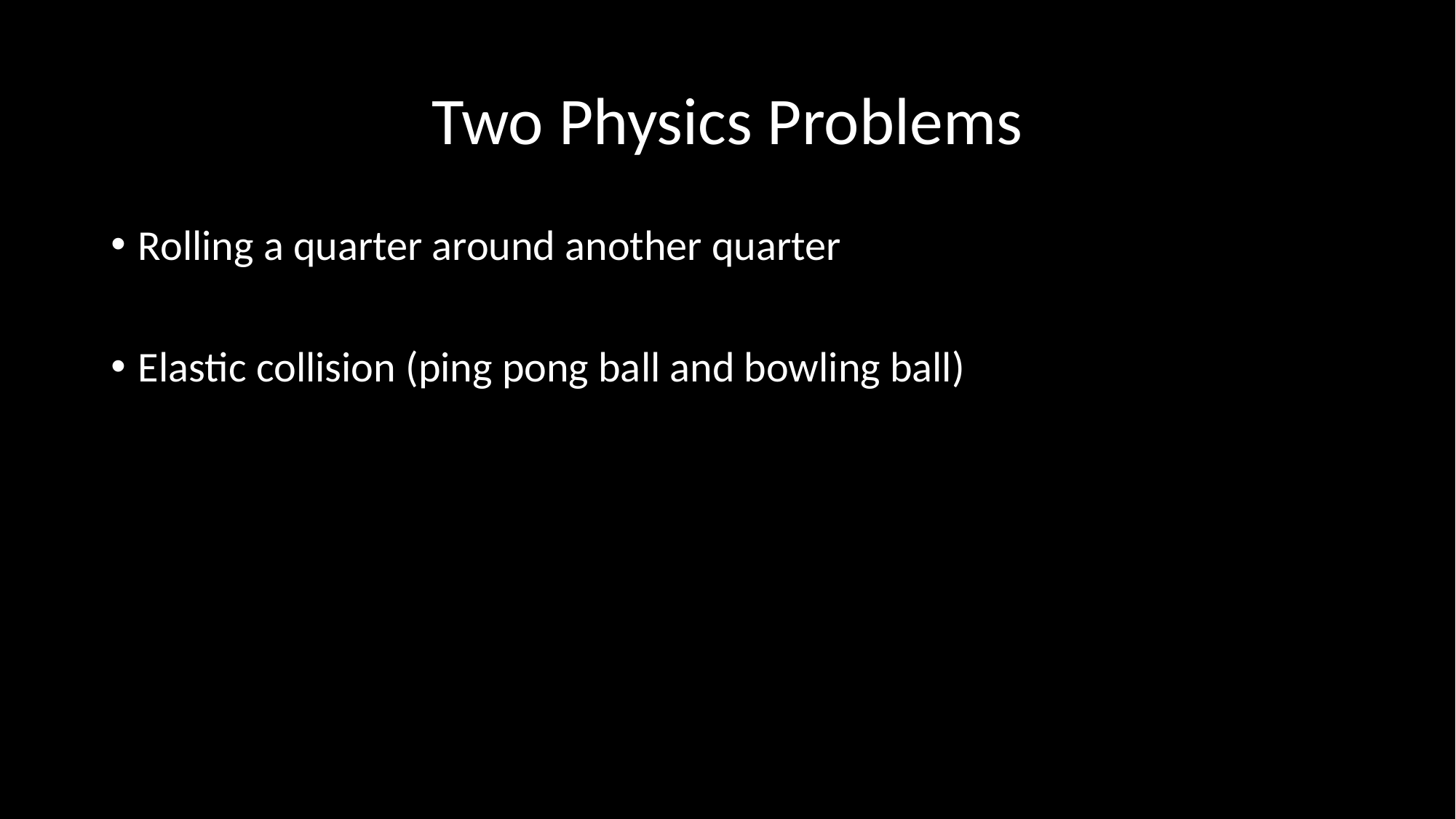

# Two Physics Problems
Rolling a quarter around another quarter

Elastic collision (ping pong ball and bowling ball)